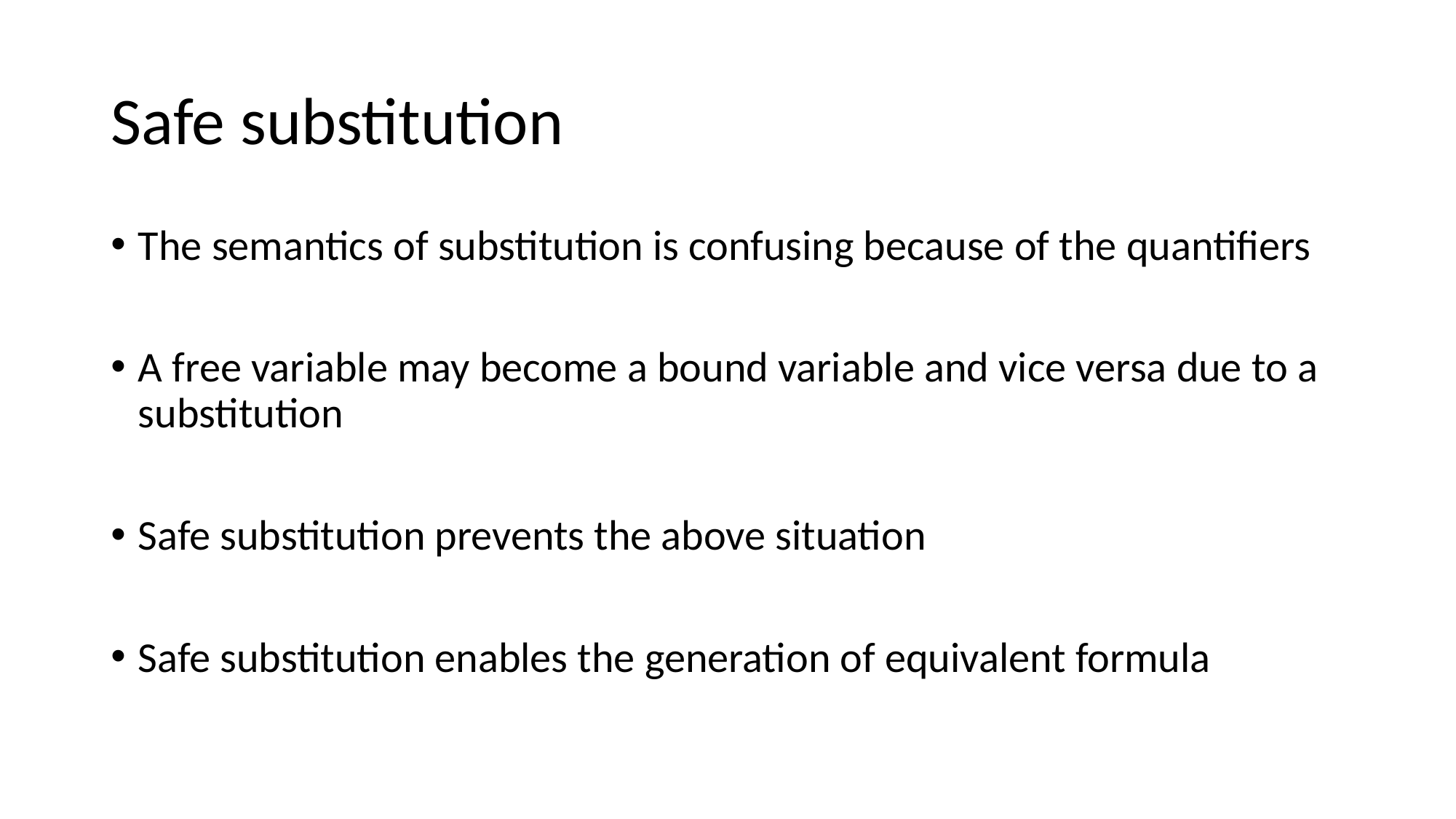

# Safe substitution
The semantics of substitution is confusing because of the quantifiers

A free variable may become a bound variable and vice versa due to a substitution

Safe substitution prevents the above situation

Safe substitution enables the generation of equivalent formula